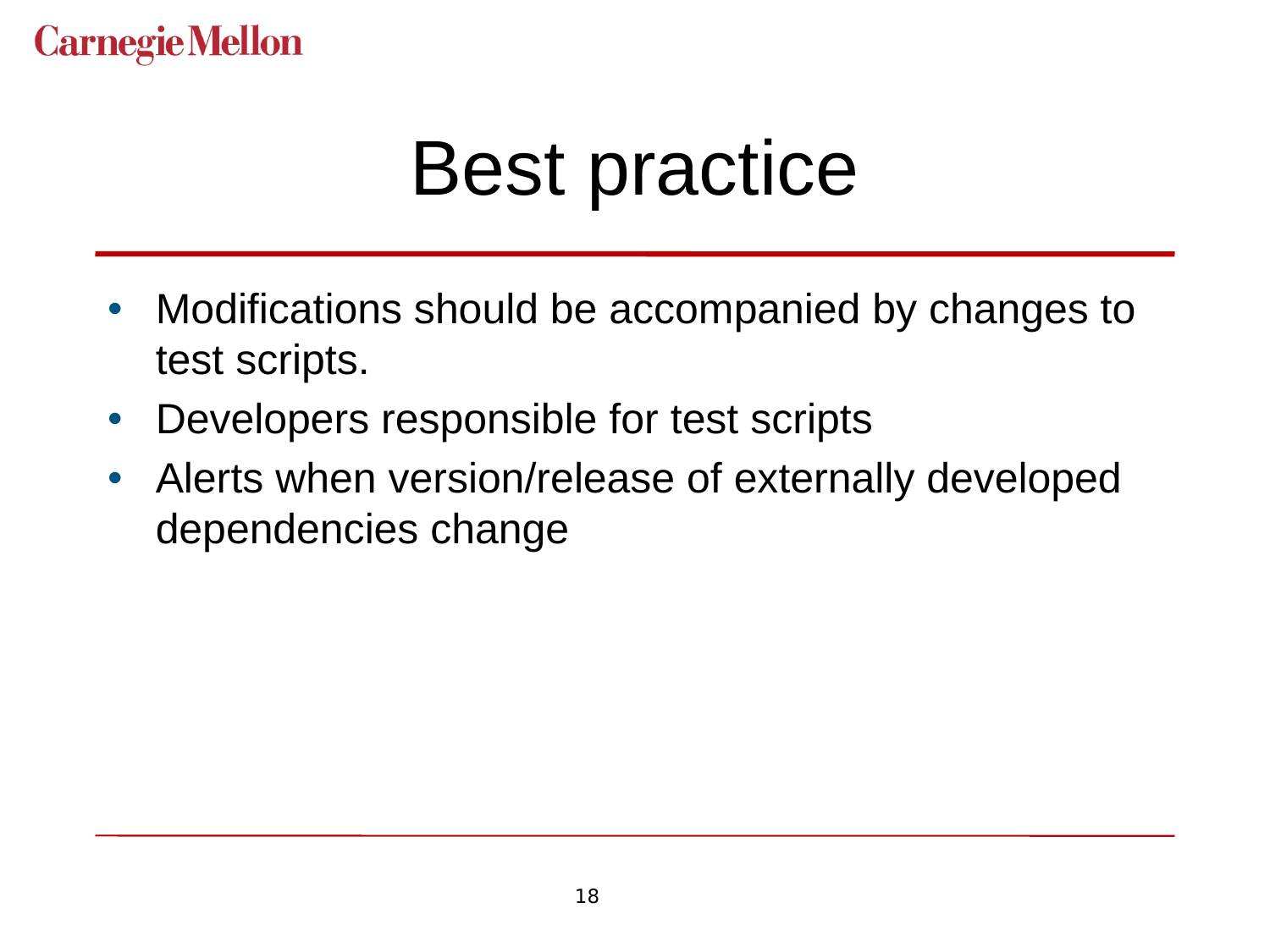

# Best practice
Modifications should be accompanied by changes to test scripts.
Developers responsible for test scripts
Alerts when version/release of externally developed dependencies change